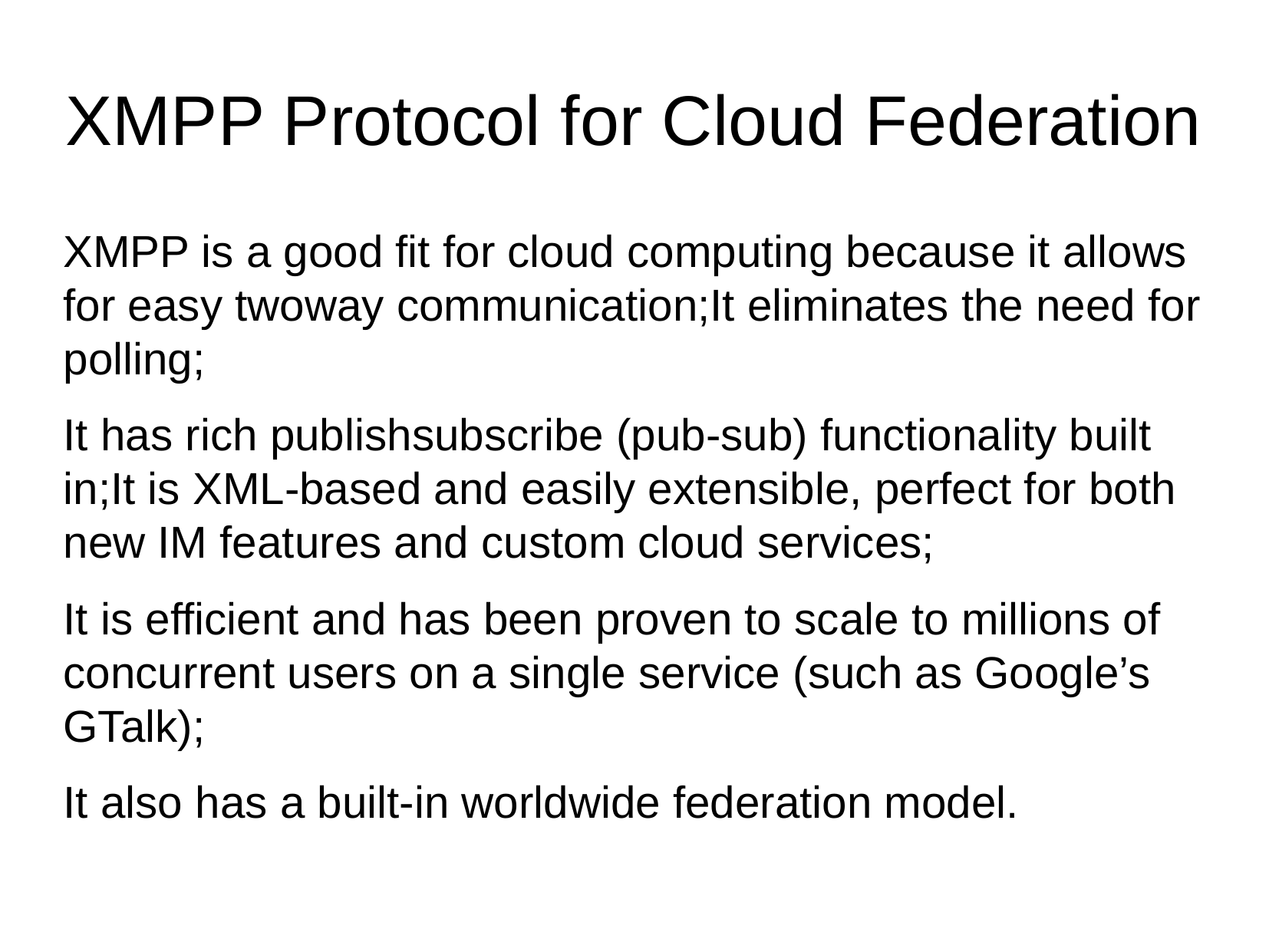

XMPP Protocol for Cloud Federation
XMPP is a good fit for cloud computing because it allows for easy twoway communication;It eliminates the need for polling;
It has rich publishsubscribe (pub-sub) functionality built in;It is XML-based and easily extensible, perfect for both new IM features and custom cloud services;
It is efficient and has been proven to scale to millions of concurrent users on a single service (such as Google’s GTalk);
It also has a built-in worldwide federation model.